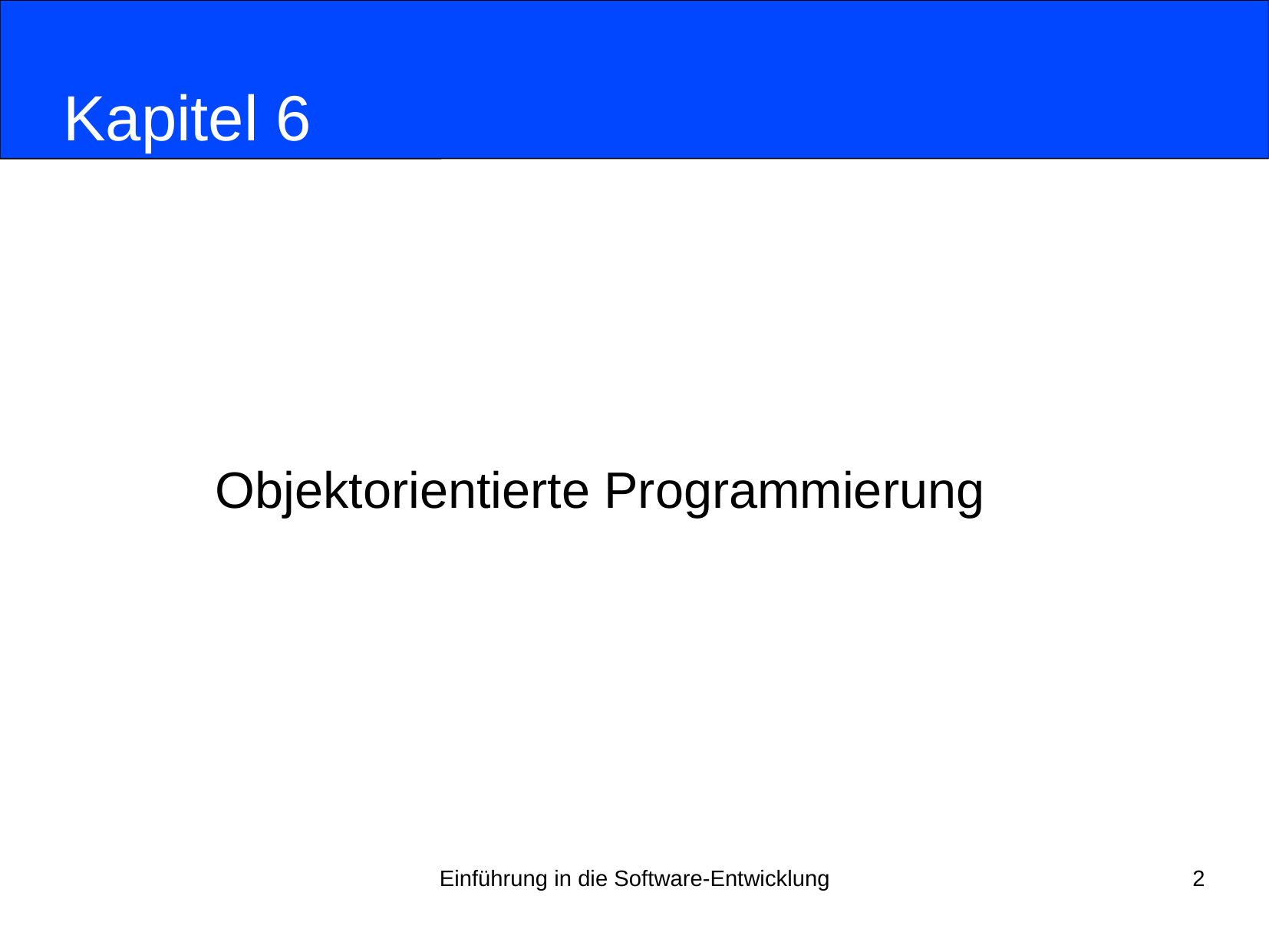

# Kapitel 6
Objektorientierte Programmierung

Einführung in die Software-Entwicklung
2